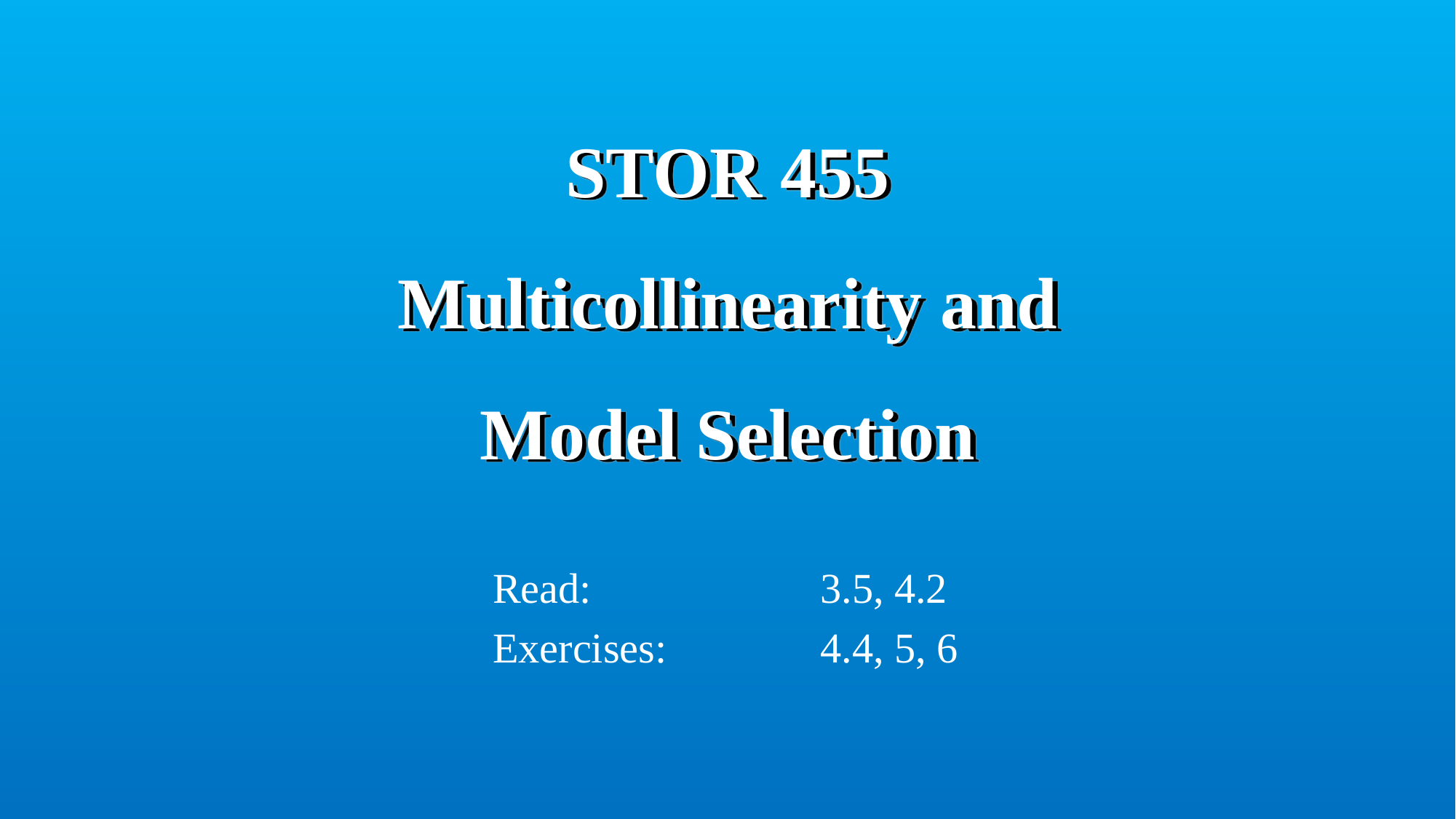

# STOR 455 Multicollinearity and Model Selection

Read: 		3.5, 4.2
Exercises: 	 	4.4, 5, 6